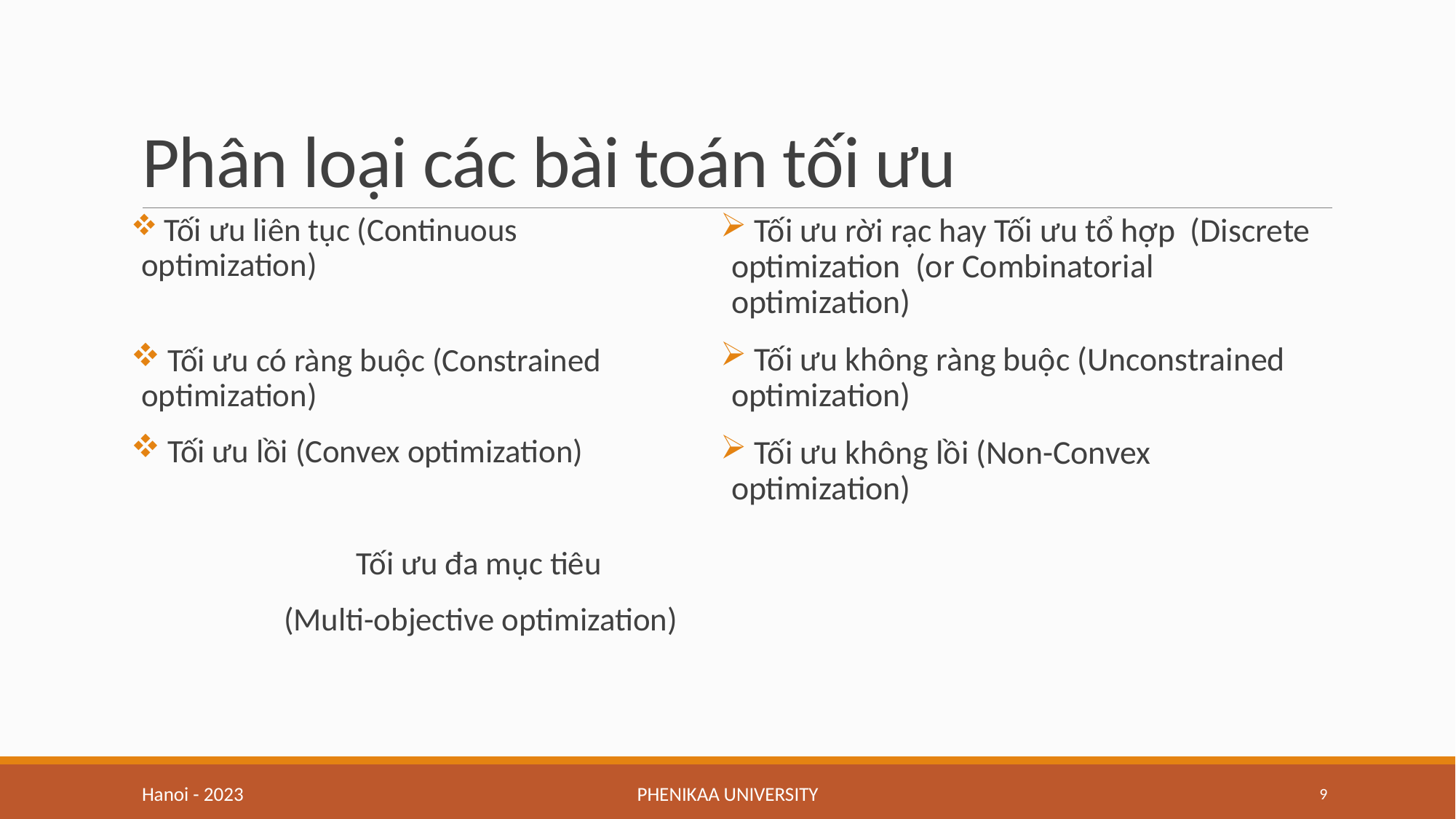

# Phân loại các bài toán tối ưu
 Tối ưu liên tục (Continuous optimization)
 Tối ưu có ràng buộc (Constrained optimization)
 Tối ưu lồi (Convex optimization)

                               Tối ưu đa mục tiêu
                     (Multi-objective optimization)

 Tối ưu rời rạc hay Tối ưu tổ hợp  (Discrete optimization  (or Combinatorial optimization)
 Tối ưu không ràng buộc (Unconstrained optimization)
 Tối ưu không lồi (Non-Convex optimization)
Hanoi - 2023
PHENIKAA UNIVERSITY
9